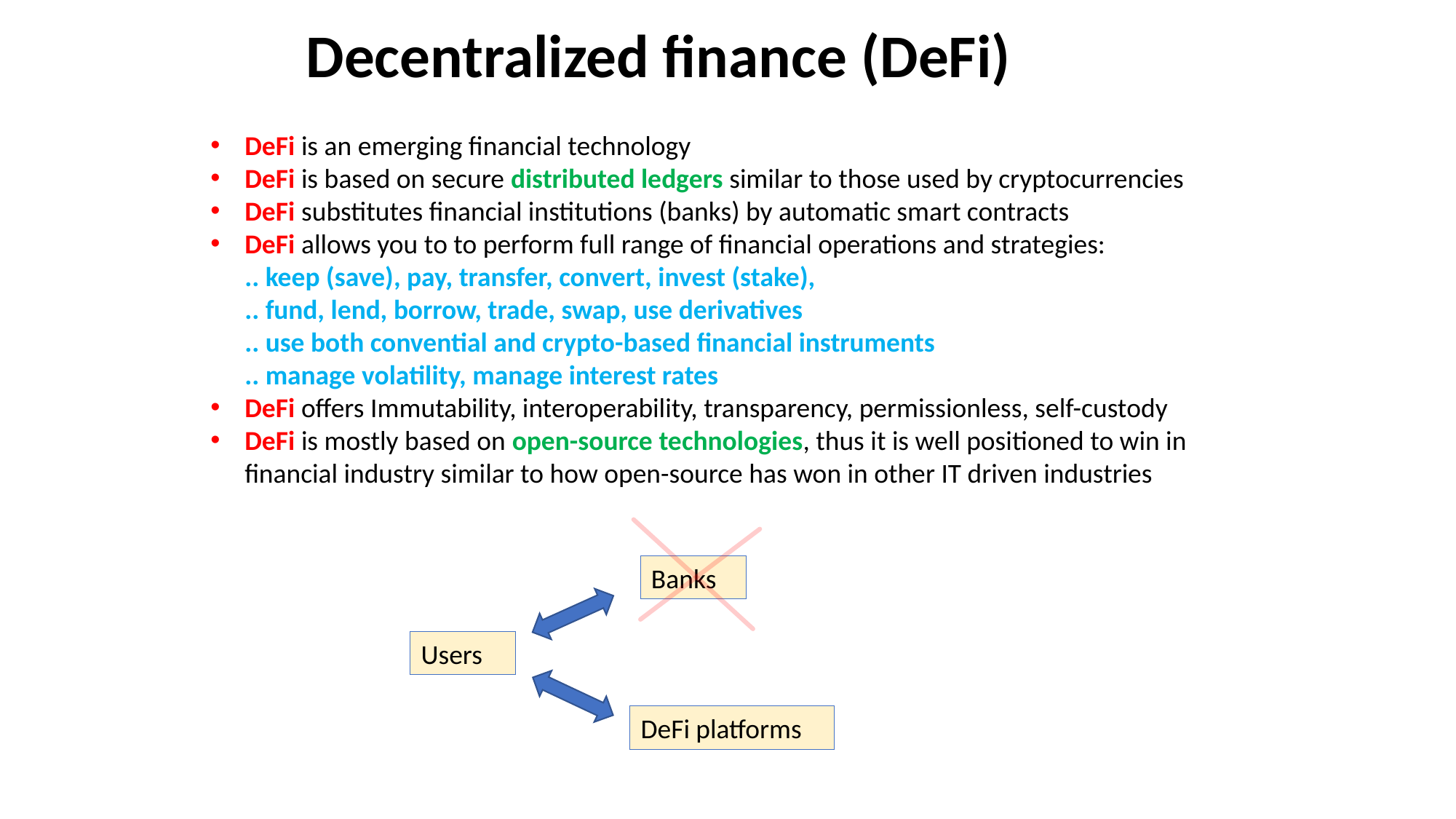

Decentralized finance (DeFi)
DeFi is an emerging financial technology
DeFi is based on secure distributed ledgers similar to those used by cryptocurrencies
DeFi substitutes financial institutions (banks) by automatic smart contracts
DeFi allows you to to perform full range of financial operations and strategies:
.. keep (save), pay, transfer, convert, invest (stake),
.. fund, lend, borrow, trade, swap, use derivatives
.. use both convential and crypto-based financial instruments
.. manage volatility, manage interest rates
DeFi offers Immutability, interoperability, transparency, permissionless, self-custody
DeFi is mostly based on open-source technologies, thus it is well positioned to win in financial industry similar to how open-source has won in other IT driven industries
Banks

Users

DeFi platforms